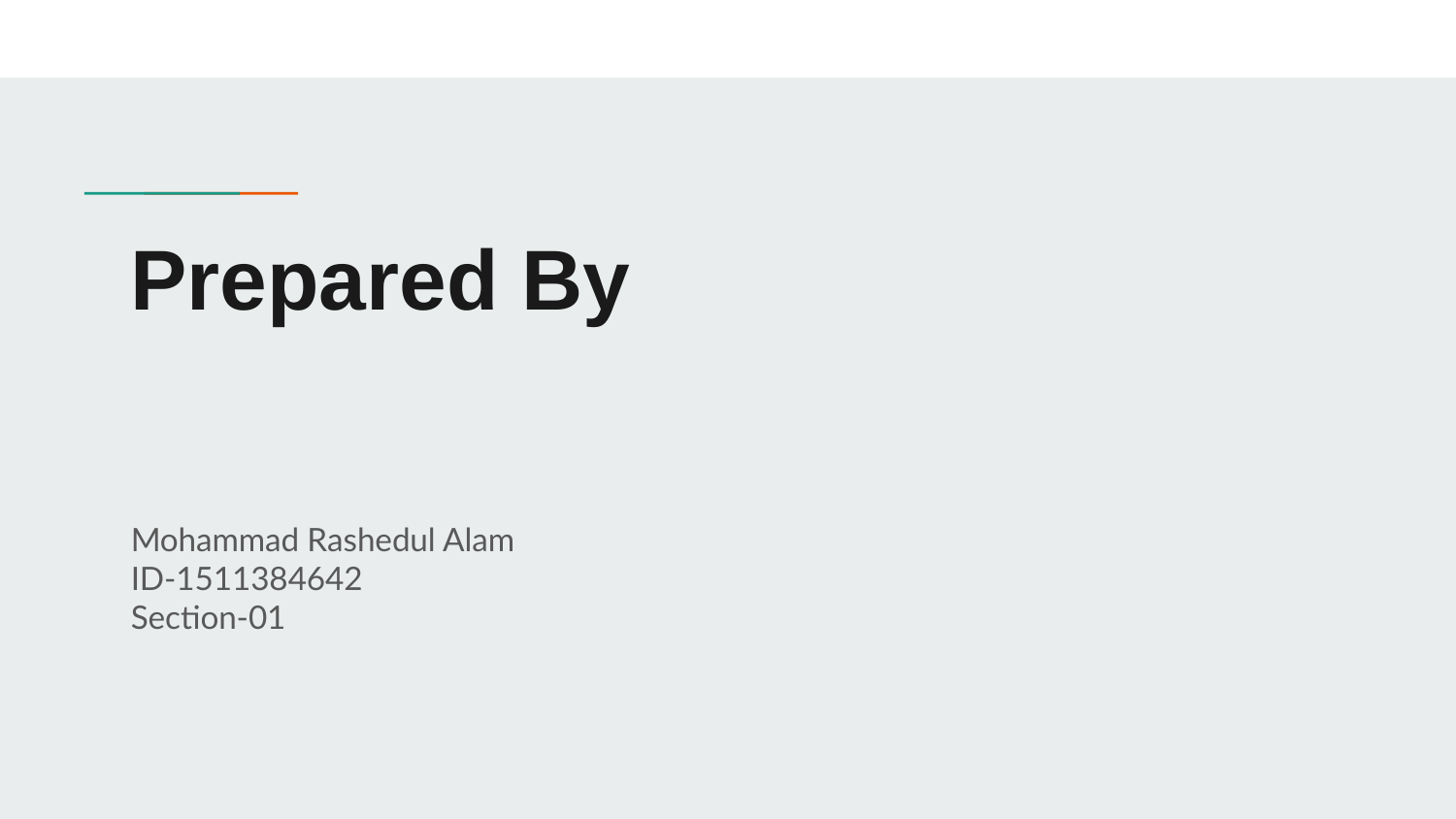

# Prepared By
Mohammad Rashedul Alam
ID-1511384642
Section-01